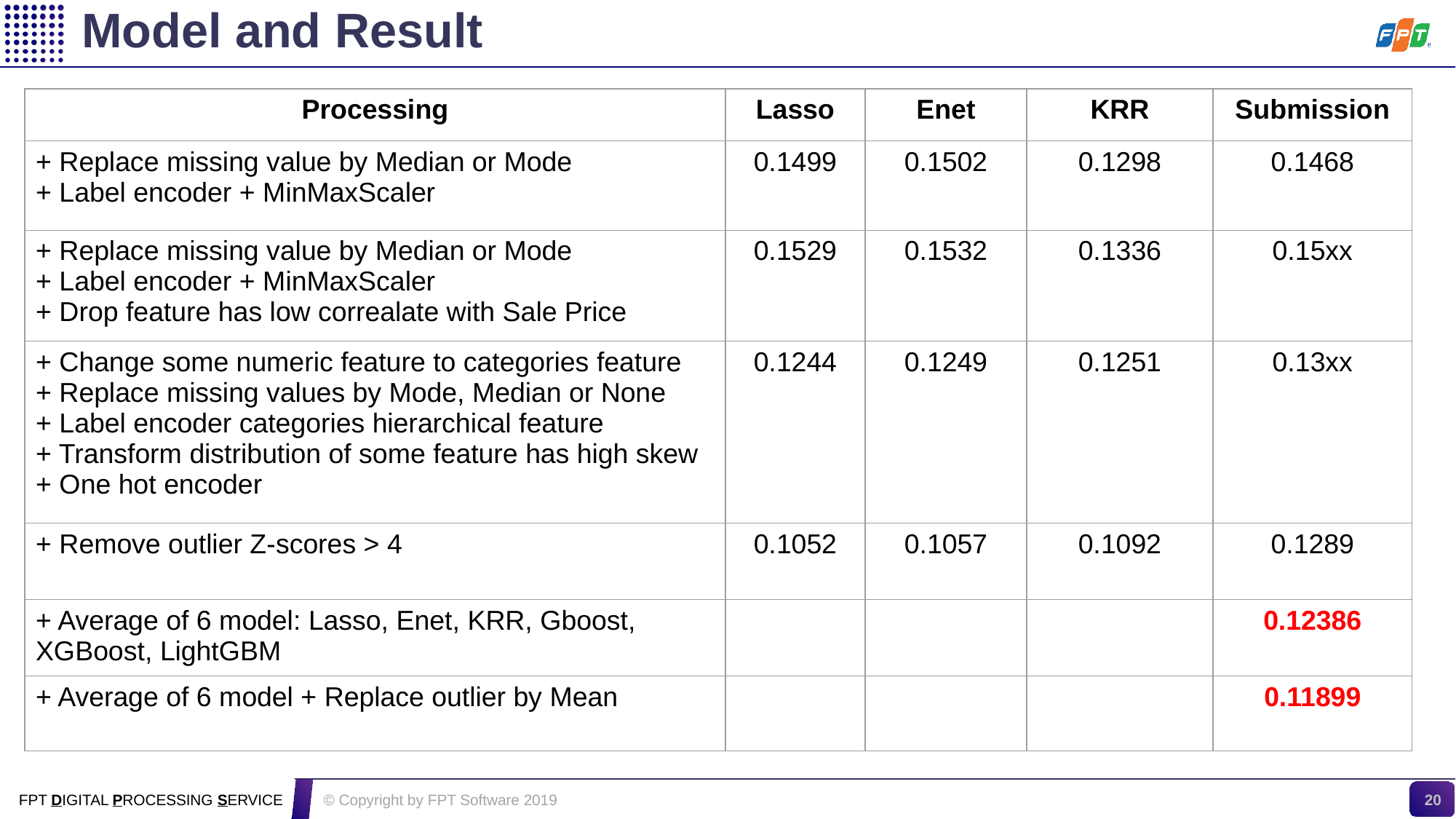

Model and Result
| Processing | Lasso | Enet | KRR | Submission |
| --- | --- | --- | --- | --- |
| + Replace missing value by Median or Mode + Label encoder + MinMaxScaler | 0.1499 | 0.1502 | 0.1298 | 0.1468 |
| + Replace missing value by Median or Mode + Label encoder + MinMaxScaler + Drop feature has low correalate with Sale Price | 0.1529 | 0.1532 | 0.1336 | 0.15xx |
| + Change some numeric feature to categories feature + Replace missing values by Mode, Median or None + Label encoder categories hierarchical feature + Transform distribution of some feature has high skew + One hot encoder | 0.1244 | 0.1249 | 0.1251 | 0.13xx |
| + Remove outlier Z-scores > 4 | 0.1052 | 0.1057 | 0.1092 | 0.1289 |
| + Average of 6 model: Lasso, Enet, KRR, Gboost, XGBoost, LightGBM |  |  |  | 0.12386 |
| + Average of 6 model + Replace outlier by Mean |  |  |  | 0.11899 |
20